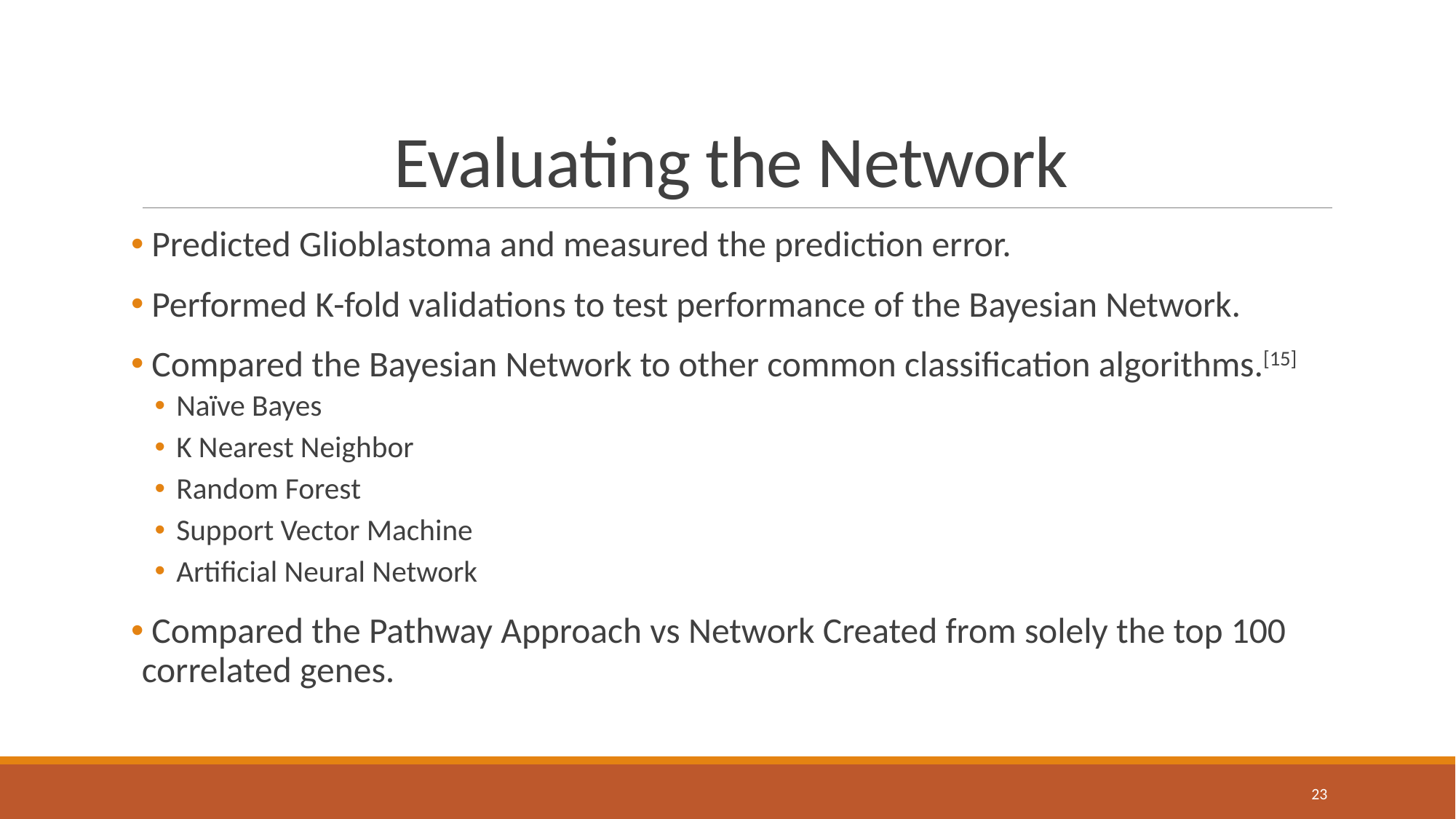

# Evaluating the Network
 Predicted Glioblastoma and measured the prediction error.
 Performed K-fold validations to test performance of the Bayesian Network.
 Compared the Bayesian Network to other common classification algorithms.[15]
Naïve Bayes
K Nearest Neighbor
Random Forest
Support Vector Machine
Artificial Neural Network
 Compared the Pathway Approach vs Network Created from solely the top 100 correlated genes.

23